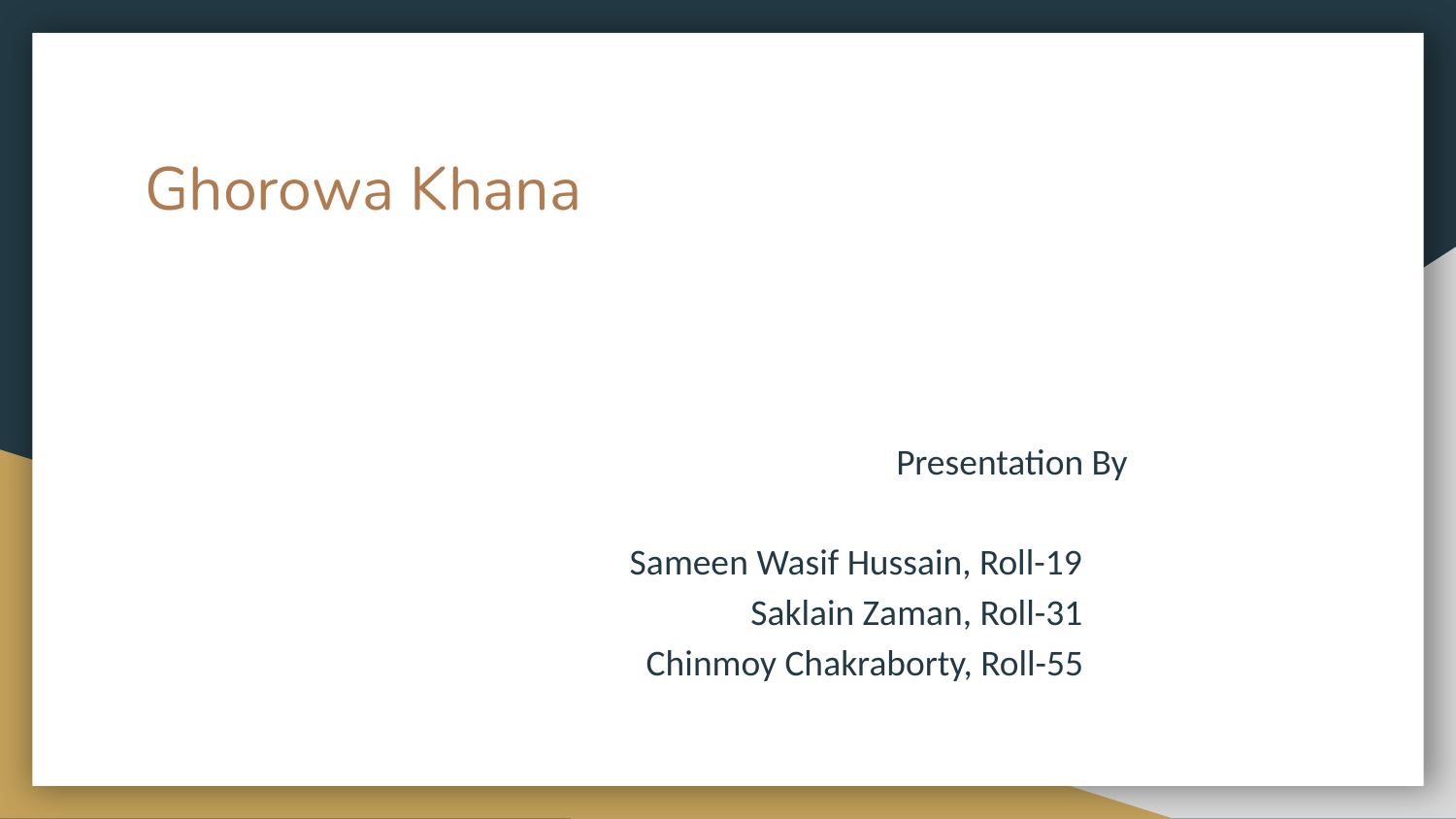

# Ghorowa Khana

				 	                  			Presentation By		       				  	   Sameen Wasif Hussain, Roll-19     			Saklain Zaman, Roll-31      		     Chinmoy Chakraborty, Roll-55